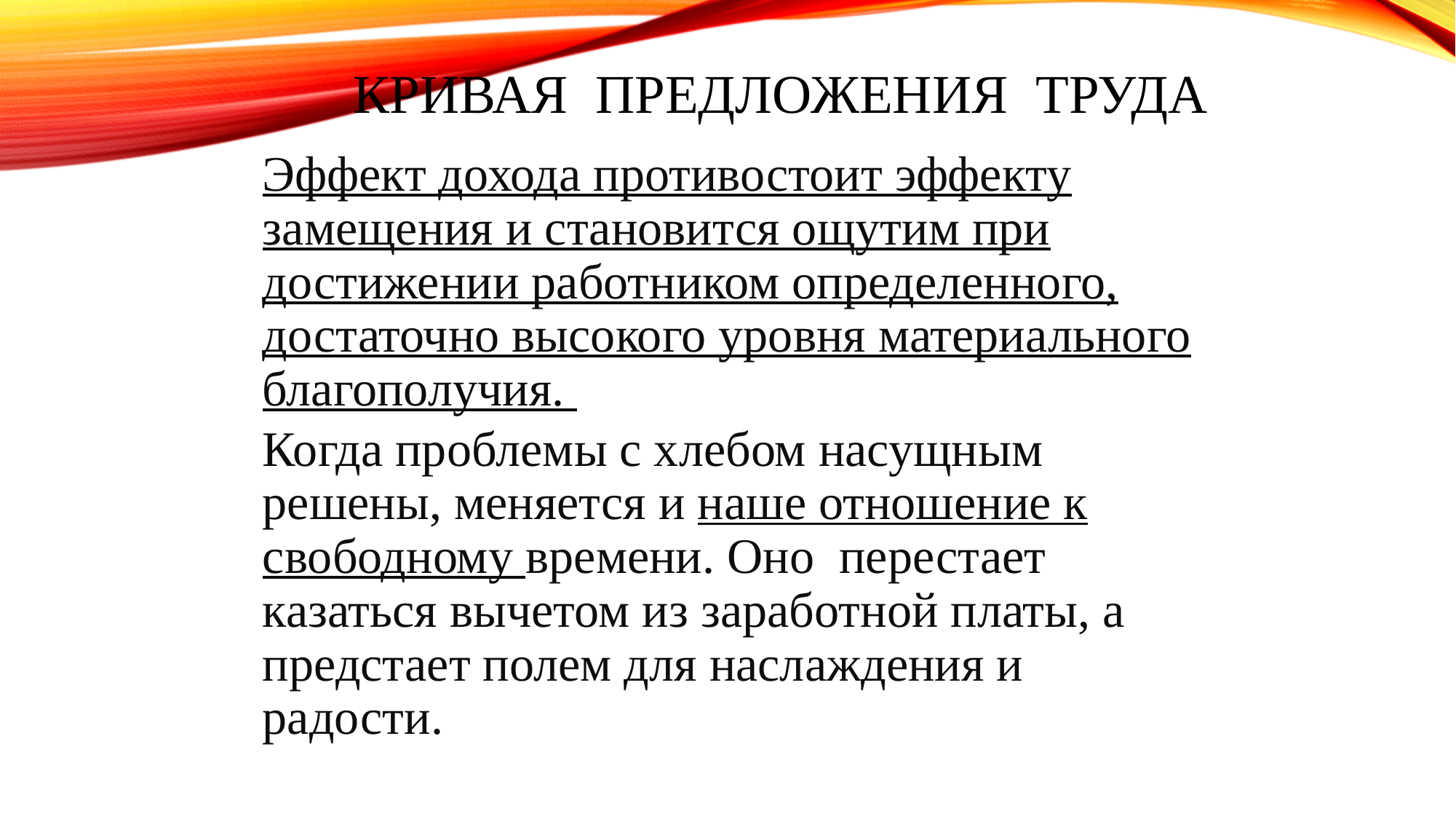

# Кривая  предложения  труда
	Эффект дохода противостоит эффекту замещения и становится ощутим при достижении работником определенного, достаточно высокого уровня материального благополучия.
	Когда проблемы с хлебом насущным решены, меняется и наше отношение к свободному времени. Оно  перестает казаться вычетом из заработной платы, а предстает полем для наслаждения и радости.